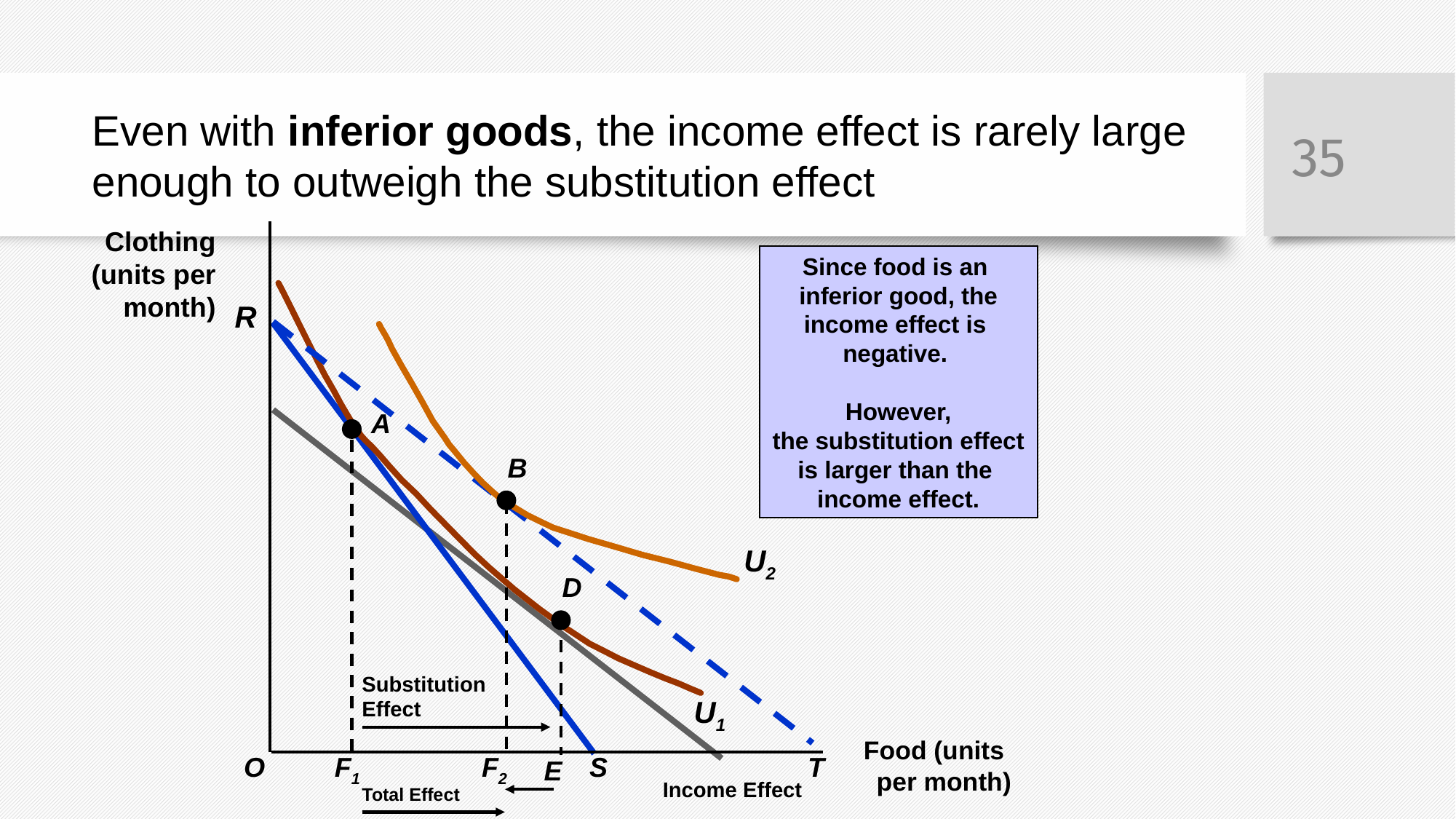

35
# Even with inferior goods, the income effect is rarely large enough to outweigh the substitution effect
Clothing
(units per
month)
Since food is an
inferior good, the
income effect is
negative.

However,
the substitution effect
is larger than the
income effect.

R

A

B

U2
D

Substitution
Effect
U1
Food (units
per month)
O
F1
F2
S
T
E
Income Effect
Total Effect